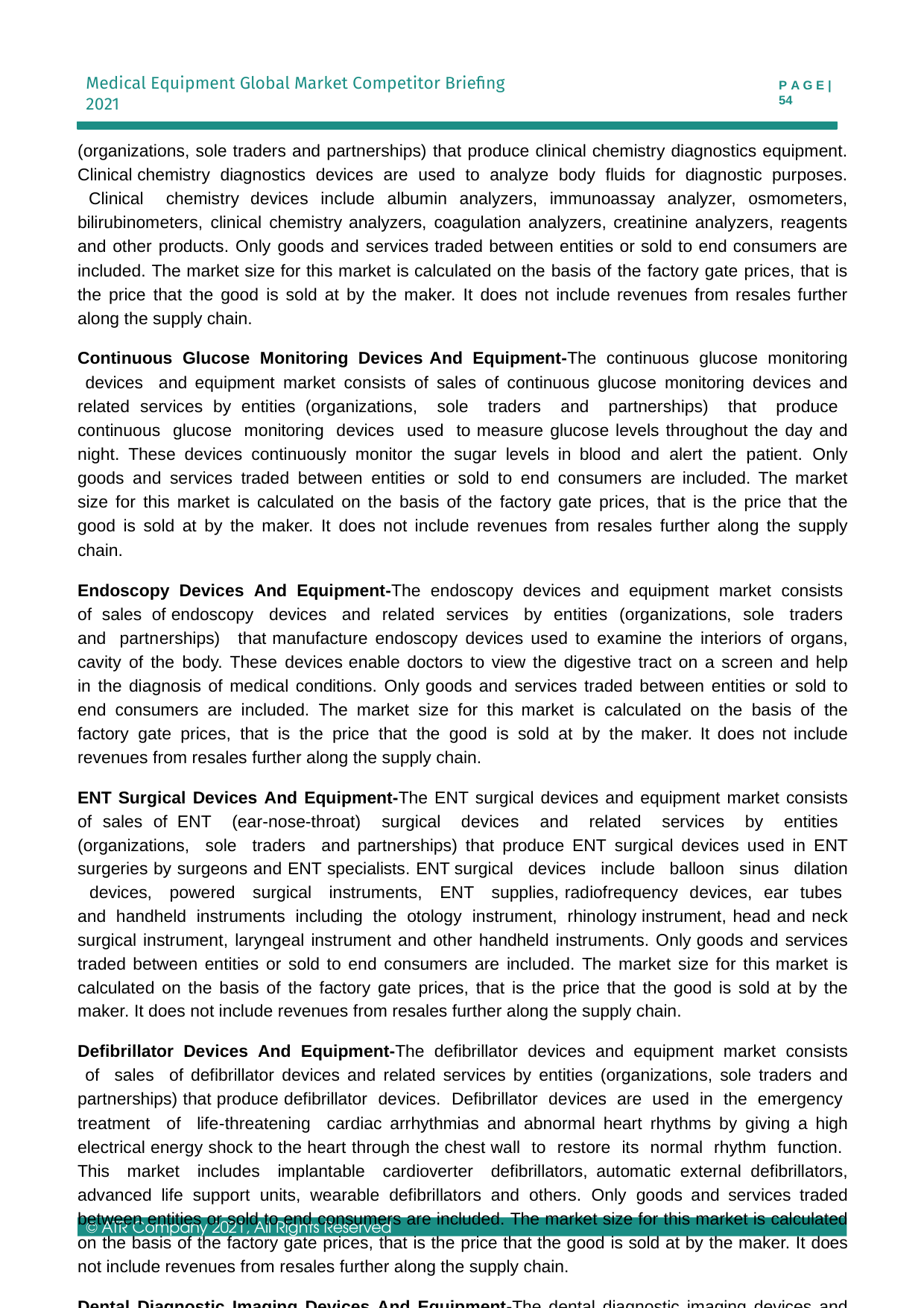

Medical Equipment Global Market Competitor Briefing 2021
P A G E | 54

(organizations, sole traders and partnerships) that produce clinical chemistry diagnostics equipment. Clinical chemistry  diagnostics  devices  are  used  to  analyze  body  fluids  for  diagnostic  purposes.  Clinical  chemistry devices include albumin analyzers, immunoassay analyzer, osmometers, bilirubinometers, clinical chemistry analyzers, coagulation analyzers, creatinine analyzers, reagents and other products. Only goods and services traded between entities or sold to end consumers are included. The market size for this market is calculated on the basis of the factory gate prices, that is the price that the good is sold at by the maker. It does not include revenues from resales further along the supply chain.

Continuous  Glucose  Monitoring  Devices And  Equipment-The  continuous  glucose  monitoring  devices  and equipment market consists of sales of continuous glucose monitoring devices and related services by entities (organizations,  sole  traders  and  partnerships)  that  produce  continuous  glucose  monitoring  devices  used  to measure glucose levels throughout the day and night. These devices continuously monitor the sugar levels in blood and alert the patient. Only goods and services traded between entities or sold to end consumers are included. The market size for this market is calculated on the basis of the factory gate prices, that is the price that the good is sold at by the maker. It does not include revenues from resales further along the supply chain.

Endoscopy  Devices  And  Equipment-The  endoscopy  devices  and  equipment  market  consists  of  sales  of endoscopy   devices   and  related  services   by  entities  (organizations,  sole   traders  and  partnerships)   that manufacture endoscopy devices used to examine the interiors of organs, cavity of the body. These devices enable doctors to view the digestive tract on a screen and help in the diagnosis of medical conditions. Only goods and services traded between entities or sold to end consumers are included. The market size for this market is calculated on the basis of the factory gate prices, that is the price that the good is sold at by the maker. It does not include revenues from resales further along the supply chain.

ENT Surgical Devices And Equipment-The ENT surgical devices and equipment market consists of sales of ENT  (ear-nose-throat)  surgical  devices  and  related  services  by  entities  (organizations,  sole  traders  and partnerships) that produce ENT surgical devices used in ENT surgeries by surgeons and ENT specialists. ENT surgical   devices   include   balloon   sinus   dilation   devices,   powered   surgical   instruments,   ENT   supplies, radiofrequency  devices,  ear  tubes  and  handheld  instruments  including  the  otology  instrument,  rhinology instrument, head and neck surgical instrument, laryngeal instrument and other handheld instruments. Only goods and services traded between entities or sold to end consumers are included. The market size for this market is calculated on the basis of the factory gate prices, that is the price that the good is sold at by the maker. It does not include revenues from resales further along the supply chain.

Defibrillator  Devices  And  Equipment-The  defibrillator  devices  and  equipment  market  consists  of  sales  of defibrillator devices and related services by entities (organizations, sole traders and partnerships) that produce defibrillator  devices.  Defibrillator  devices  are  used  in  the  emergency  treatment  of  life-threatening  cardiac arrhythmias and abnormal heart rhythms by giving a high electrical energy shock to the heart through the chest wall  to  restore  its  normal  rhythm  function.  This  market  includes  implantable  cardioverter  defibrillators, automatic external defibrillators, advanced life support units, wearable defibrillators and others. Only goods and services traded between entities or sold to end consumers are included. The market size for this market is calculated on the basis of the factory gate prices, that is the price that the good is sold at by the maker. It does not include revenues from resales further along the supply chain.

Dental Diagnostic Imaging Devices And Equipment-The dental diagnostic imaging devices and equipment market consists of sales of dental diagnostic imaging equipment and related services by entities (organizations,
© ATR Company 2021, All Rights Reserved